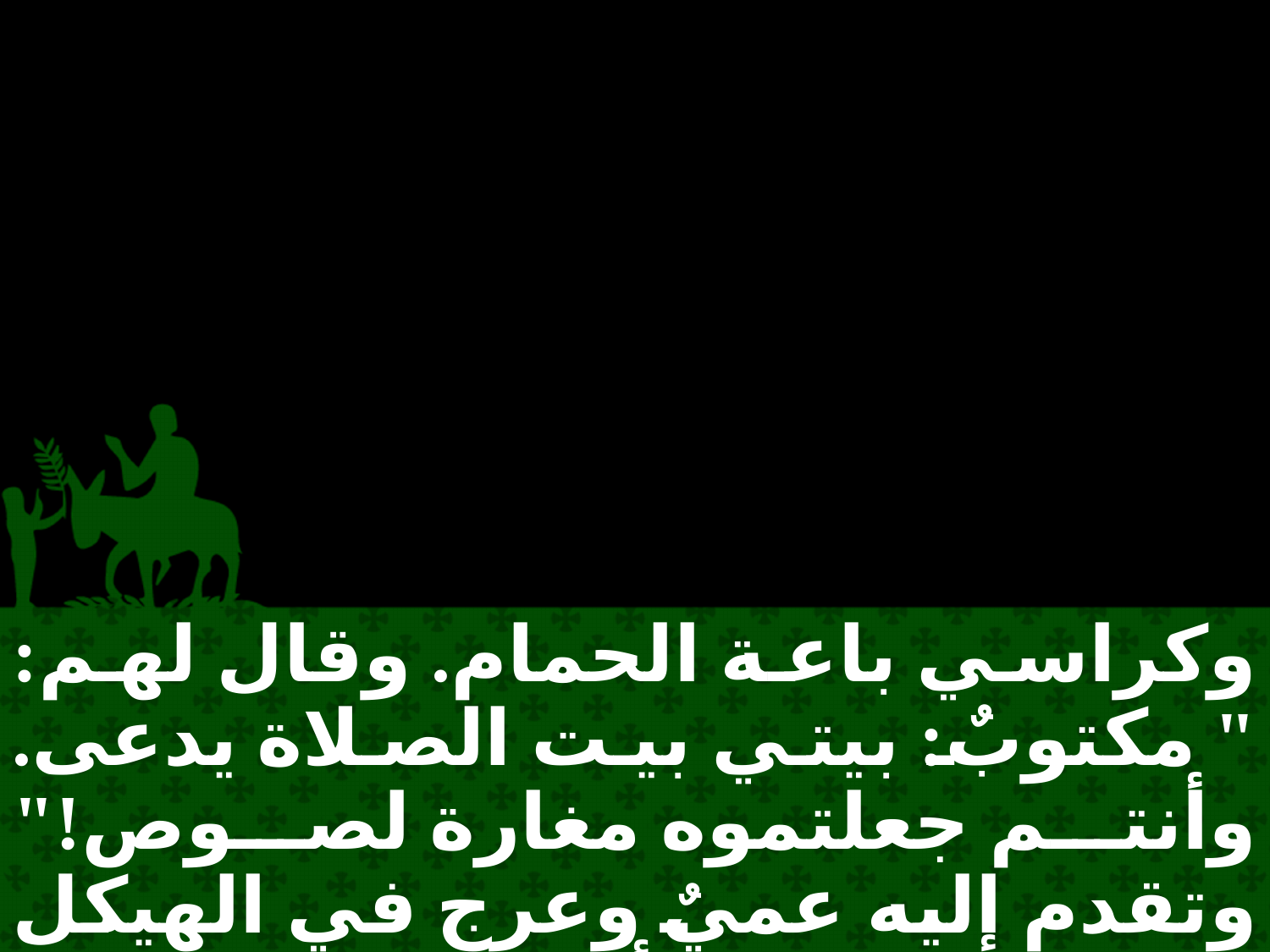

وكراسي باعة الحمام. وقال لهم: "مكتوبٌ: بيتي بيت الصلاة يدعى. وأنتم جعلتموه مغارة لصوص!" وتقدم إليه عميٌ وعرج في الهيكل فشفاهم فلما رأى رؤساء الكهنة والكتبة العجائب